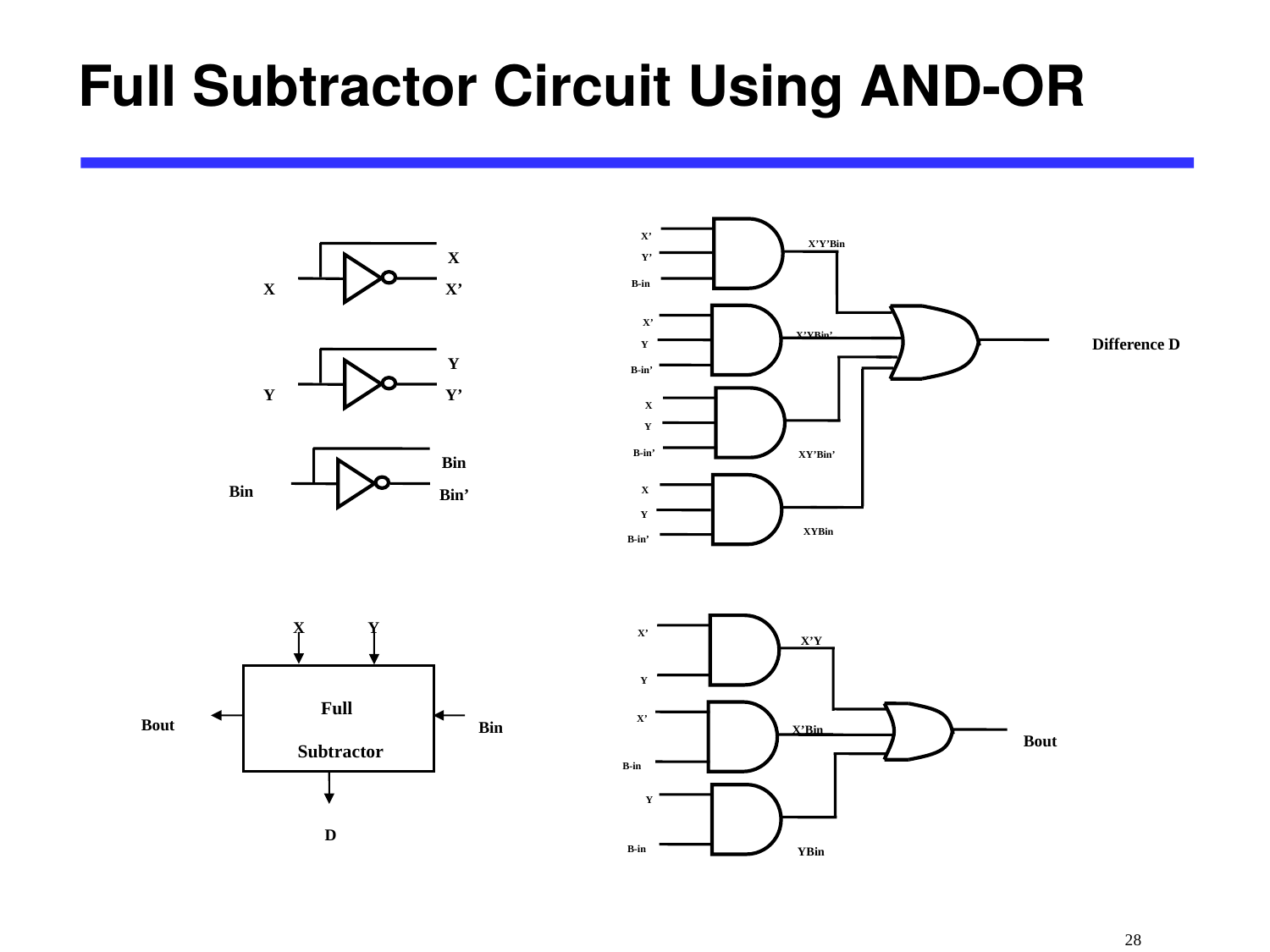

# Full Subtractor Circuit Using AND-OR
X’

X’Y’Bin

Y’

B-in

X’

Difference D

X’YBin’

Y

B-in’

X

Y

B-in’
XY’Bin’
X

Y
XYBin

B-in’
X

X
X’
Y

Y
Y’
Bin

Bin’
Bin
X
Y

      Full
 Subtractor
Bout
Bin

D
X’
X’Y

Y
X’
X’Bin

Bout

B-in

Y

YBin
B-in
                           28